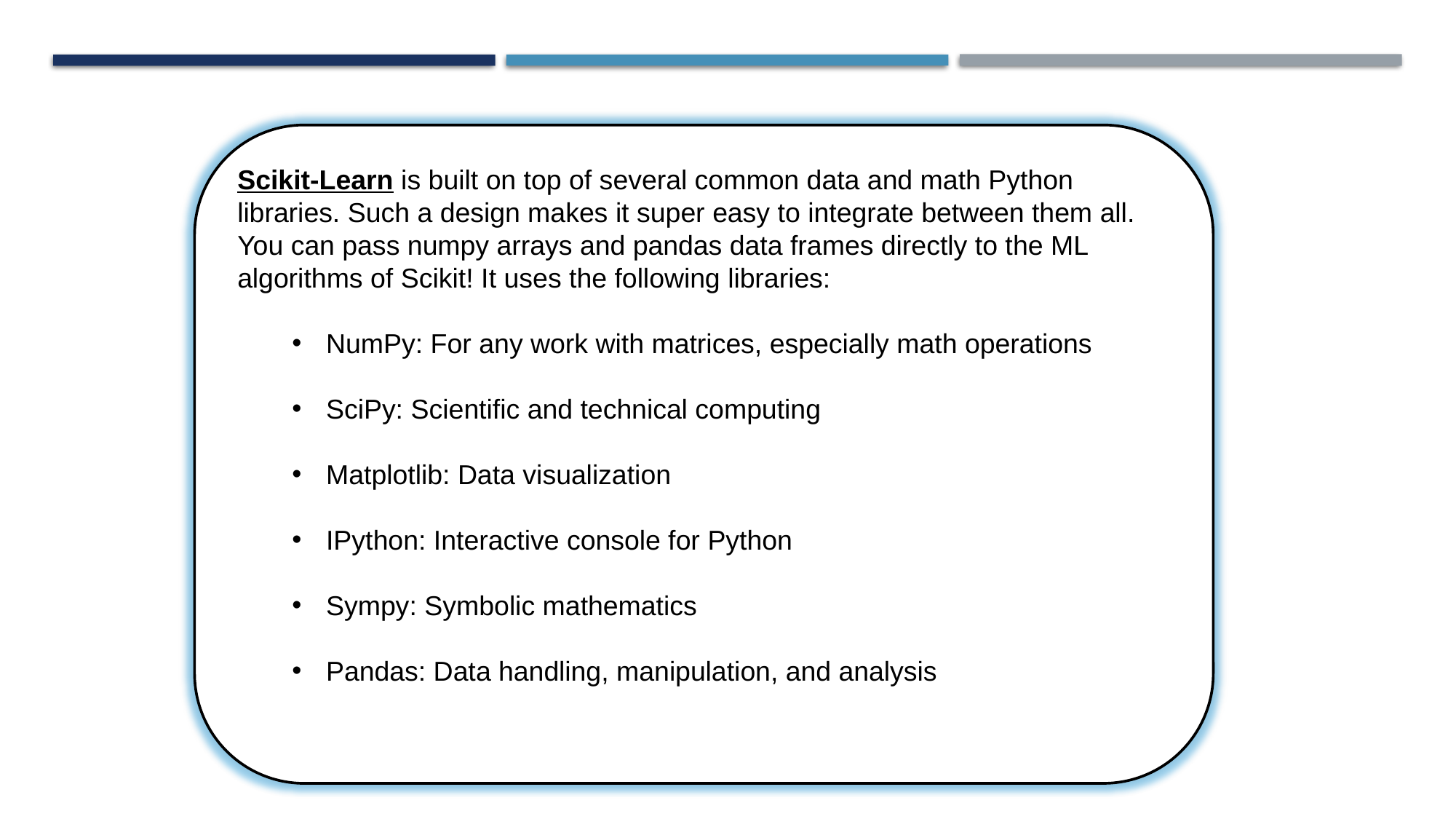

Scikit-Learn is built on top of several common data and math Python libraries. Such a design makes it super easy to integrate between them all. You can pass numpy arrays and pandas data frames directly to the ML algorithms of Scikit! It uses the following libraries:

NumPy: For any work with matrices, especially math operations

SciPy: Scientific and technical computing

Matplotlib: Data visualization

IPython: Interactive console for Python

Sympy: Symbolic mathematics

Pandas: Data handling, manipulation, and analysis